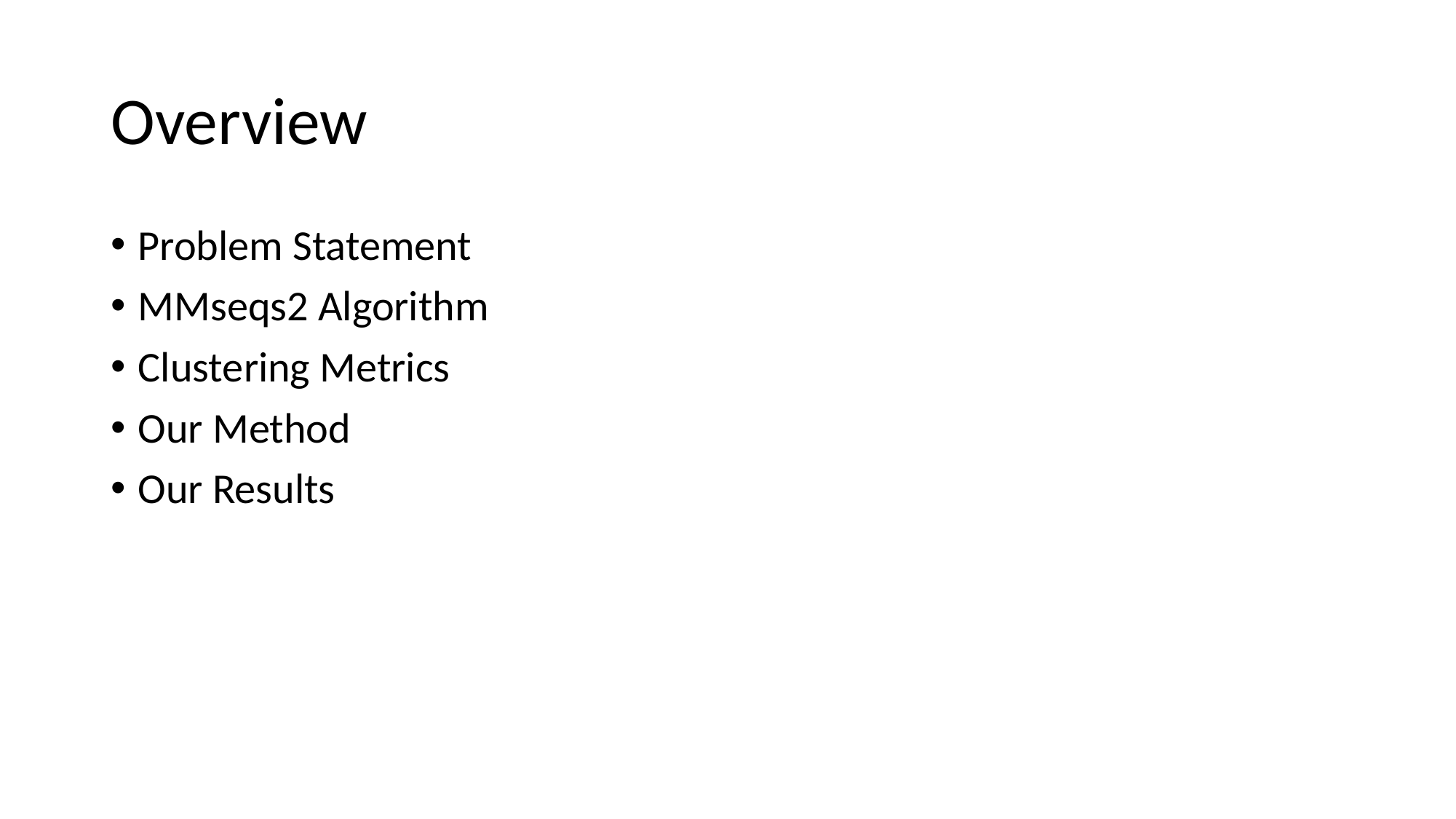

# Overview
Problem Statement
MMseqs2 Algorithm
Clustering Metrics
Our Method
Our Results